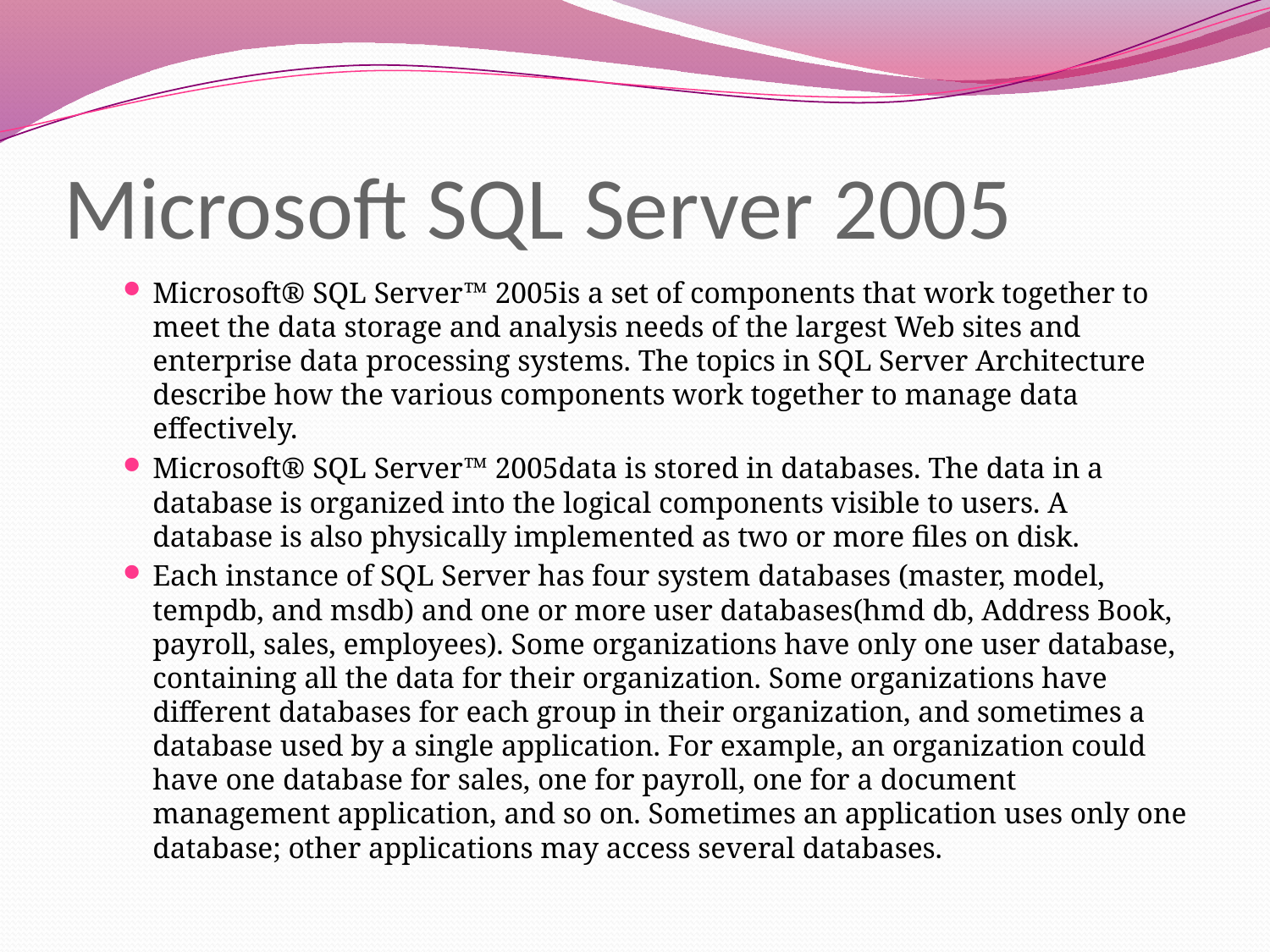

# Microsoft SQL Server 2005
Microsoft® SQL Server™ 2005is a set of components that work together to meet the data storage and analysis needs of the largest Web sites and enterprise data processing systems. The topics in SQL Server Architecture describe how the various components work together to manage data effectively.
Microsoft® SQL Server™ 2005data is stored in databases. The data in a database is organized into the logical components visible to users. A database is also physically implemented as two or more files on disk.
Each instance of SQL Server has four system databases (master, model, tempdb, and msdb) and one or more user databases(hmd db, Address Book, payroll, sales, employees). Some organizations have only one user database, containing all the data for their organization. Some organizations have different databases for each group in their organization, and sometimes a database used by a single application. For example, an organization could have one database for sales, one for payroll, one for a document management application, and so on. Sometimes an application uses only one database; other applications may access several databases.